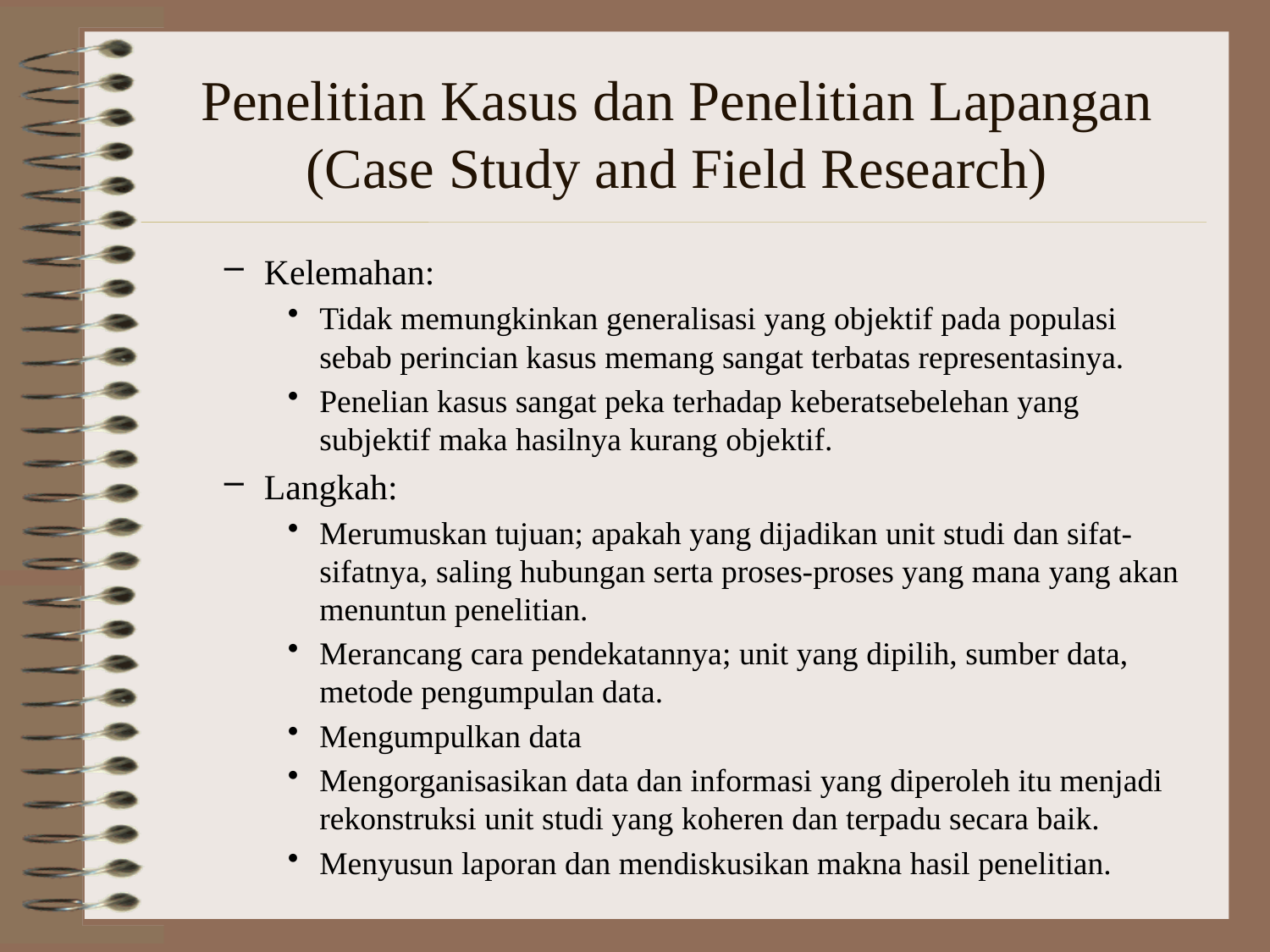

# Penelitian Kasus dan Penelitian Lapangan (Case Study and Field Research)
Kelemahan:
Tidak memungkinkan generalisasi yang objektif pada populasi sebab perincian kasus memang sangat terbatas representasinya.
Penelian kasus sangat peka terhadap keberatsebelehan yang subjektif maka hasilnya kurang objektif.
Langkah:
Merumuskan tujuan; apakah yang dijadikan unit studi dan sifat-sifatnya, saling hubungan serta proses-proses yang mana yang akan menuntun penelitian.
Merancang cara pendekatannya; unit yang dipilih, sumber data, metode pengumpulan data.
Mengumpulkan data
Mengorganisasikan data dan informasi yang diperoleh itu menjadi rekonstruksi unit studi yang koheren dan terpadu secara baik.
Menyusun laporan dan mendiskusikan makna hasil penelitian.